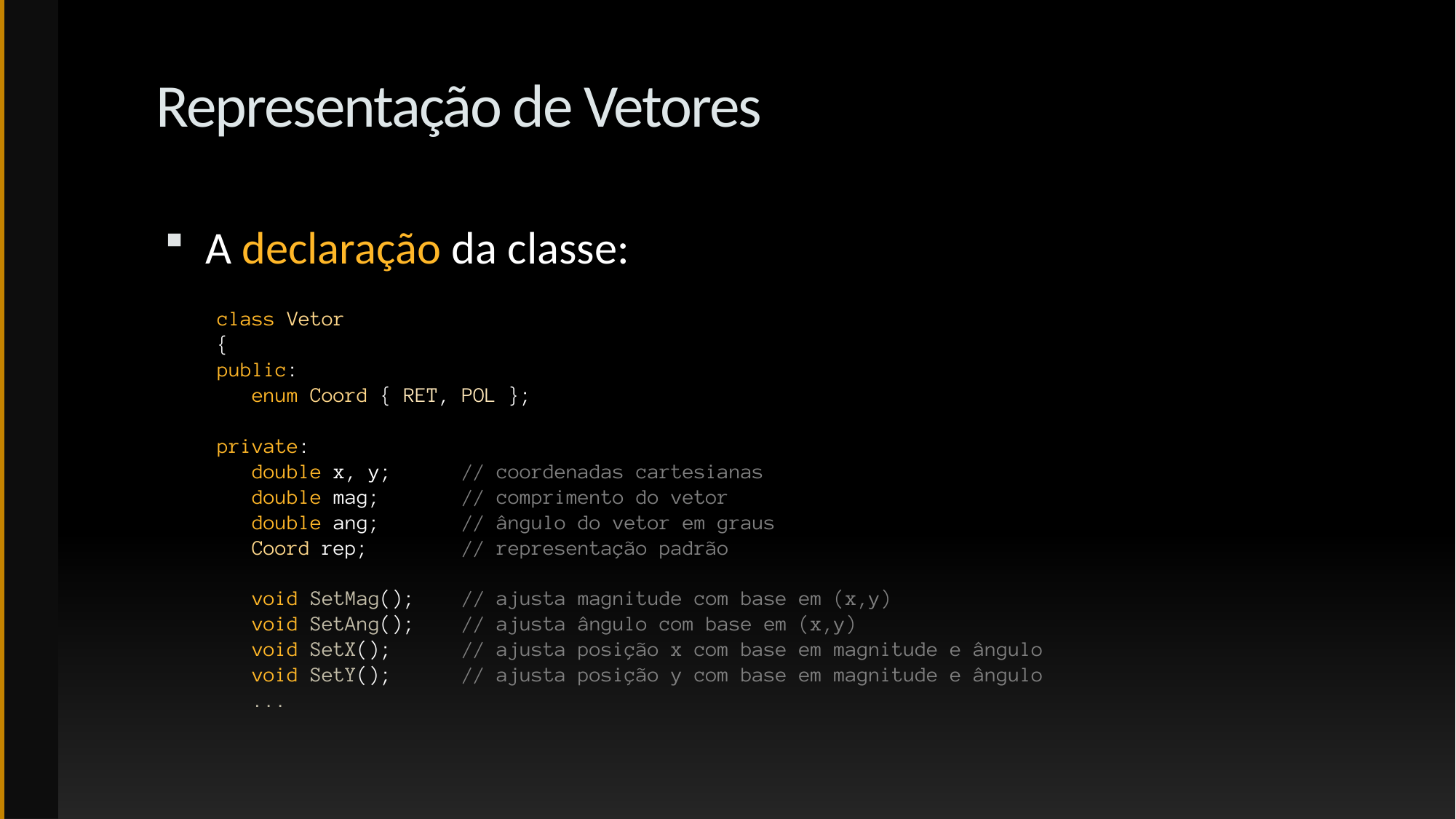

# Representação de Vetores
A declaração da classe:
class Vetor
{
public:
   enum Coord { RET, POL };
private:
   double x, y;      // coordenadas cartesianas
   double mag;       // comprimento do vetor
   double ang;       // ângulo do vetor em graus
   Coord rep;        // representação padrão
   void SetMag();    // ajusta magnitude com base em (x,y)
   void SetAng();    // ajusta ângulo com base em (x,y)
   void SetX();      // ajusta posição x com base em magnitude e ângulo
   void SetY();      // ajusta posição y com base em magnitude e ângulo
   ...